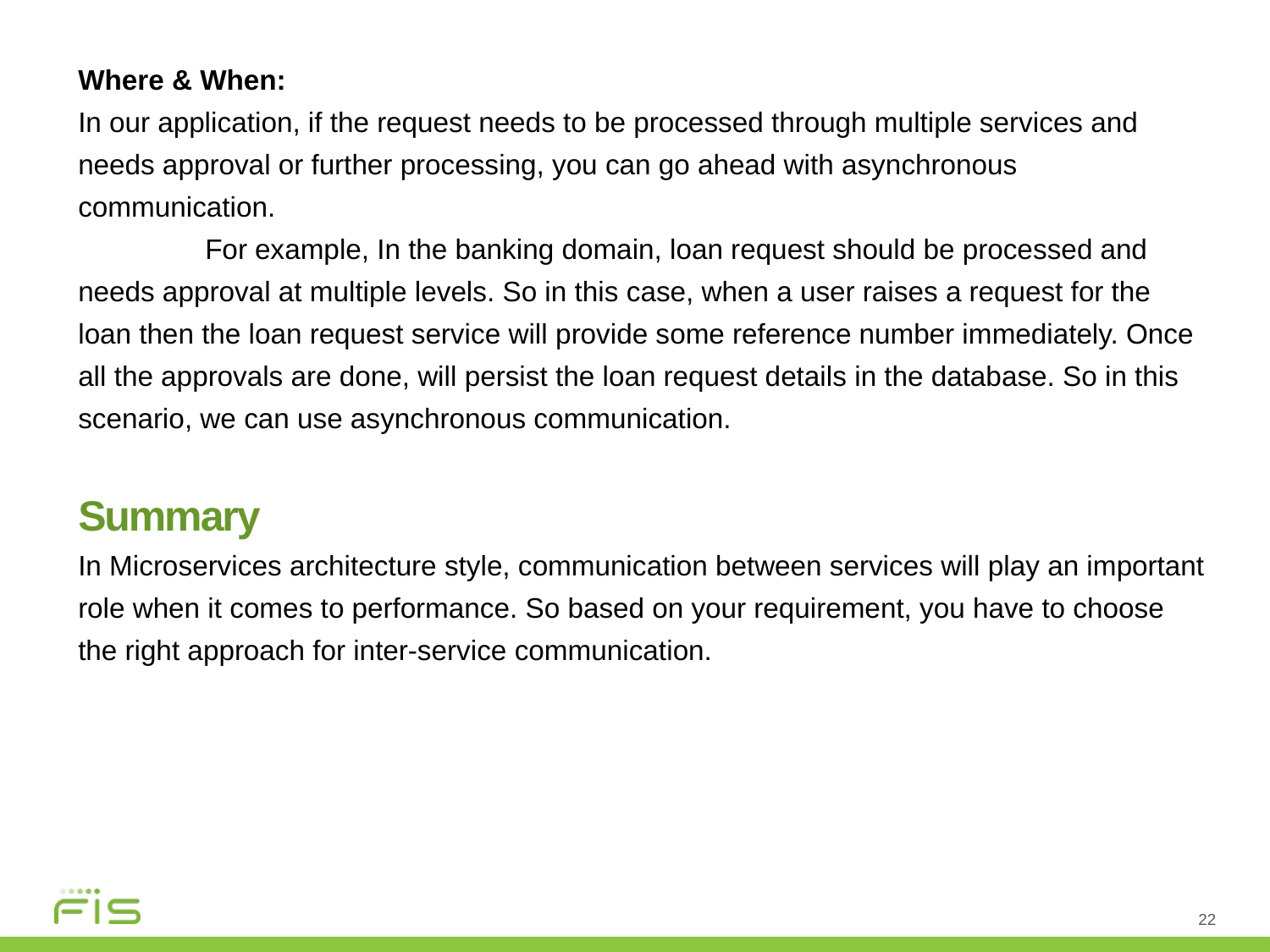

Where & When:
In our application, if the request needs to be processed through multiple services and needs approval or further processing, you can go ahead with asynchronous communication.
	For example, In the banking domain, loan request should be processed and needs approval at multiple levels. So in this case, when a user raises a request for the loan then the loan request service will provide some reference number immediately. Once all the approvals are done, will persist the loan request details in the database. So in this scenario, we can use asynchronous communication.

Summary
In Microservices architecture style, communication between services will play an important role when it comes to performance. So based on your requirement, you have to choose the right approach for inter-service communication.
22